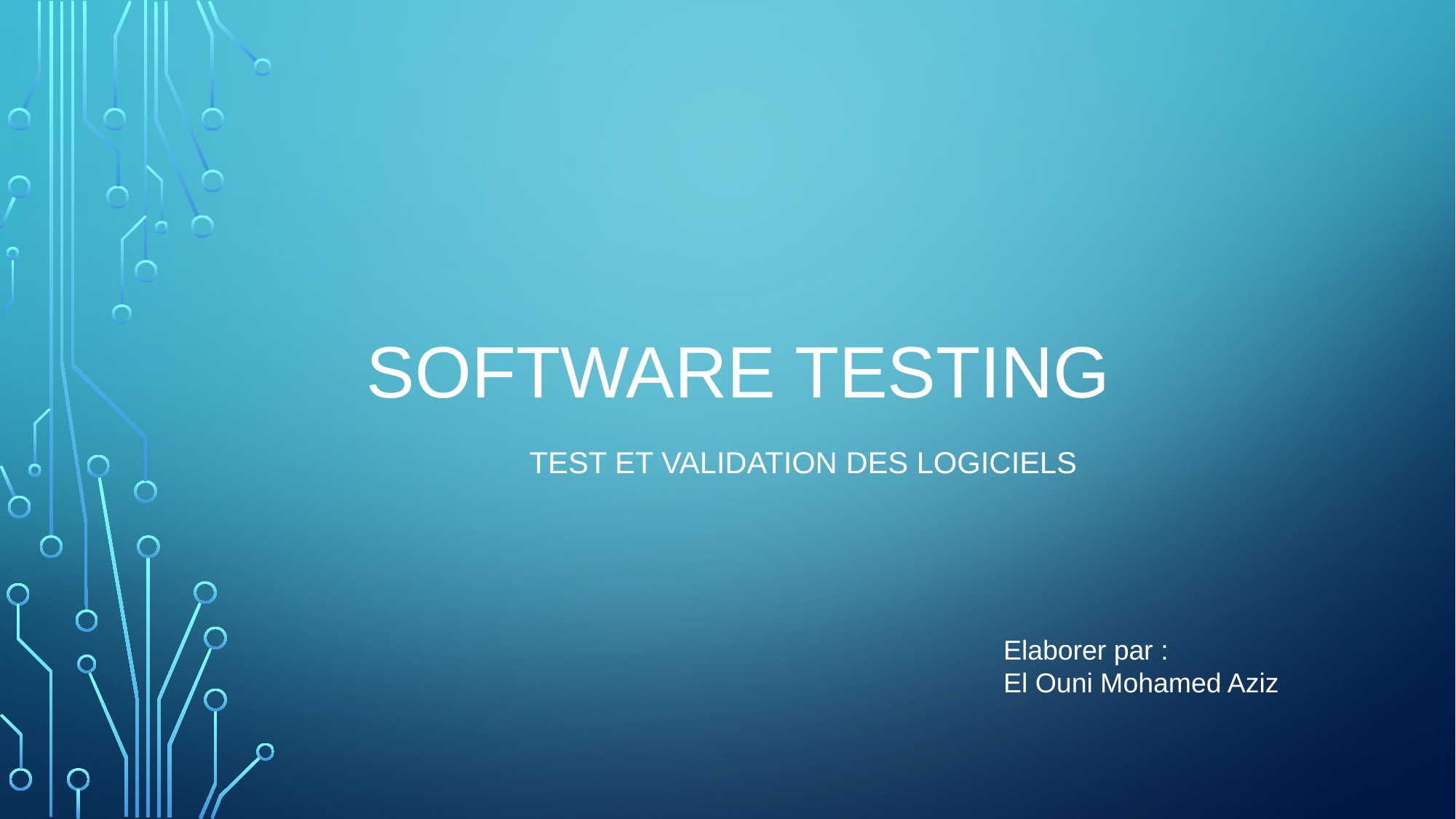

# Software testing
	Test et validation des logiciels
Elaborer par :
El Ouni Mohamed Aziz